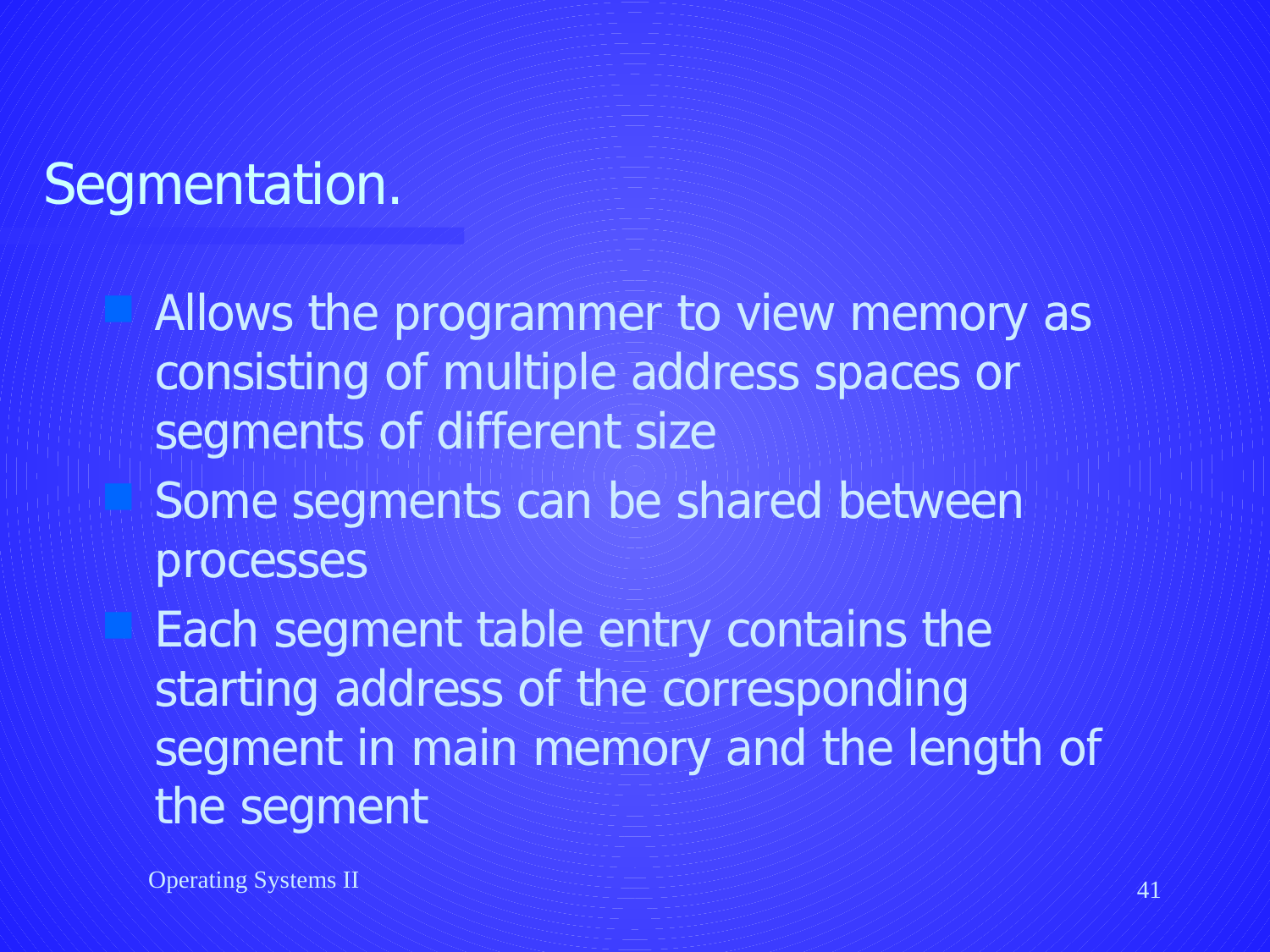

# Segmentation.
Allows the programmer to view memory as consisting of multiple address spaces or segments of different size
Some segments can be shared between processes
Each segment table entry contains the starting address of the corresponding segment in main memory and the length of the segment

Operating Systems II
41